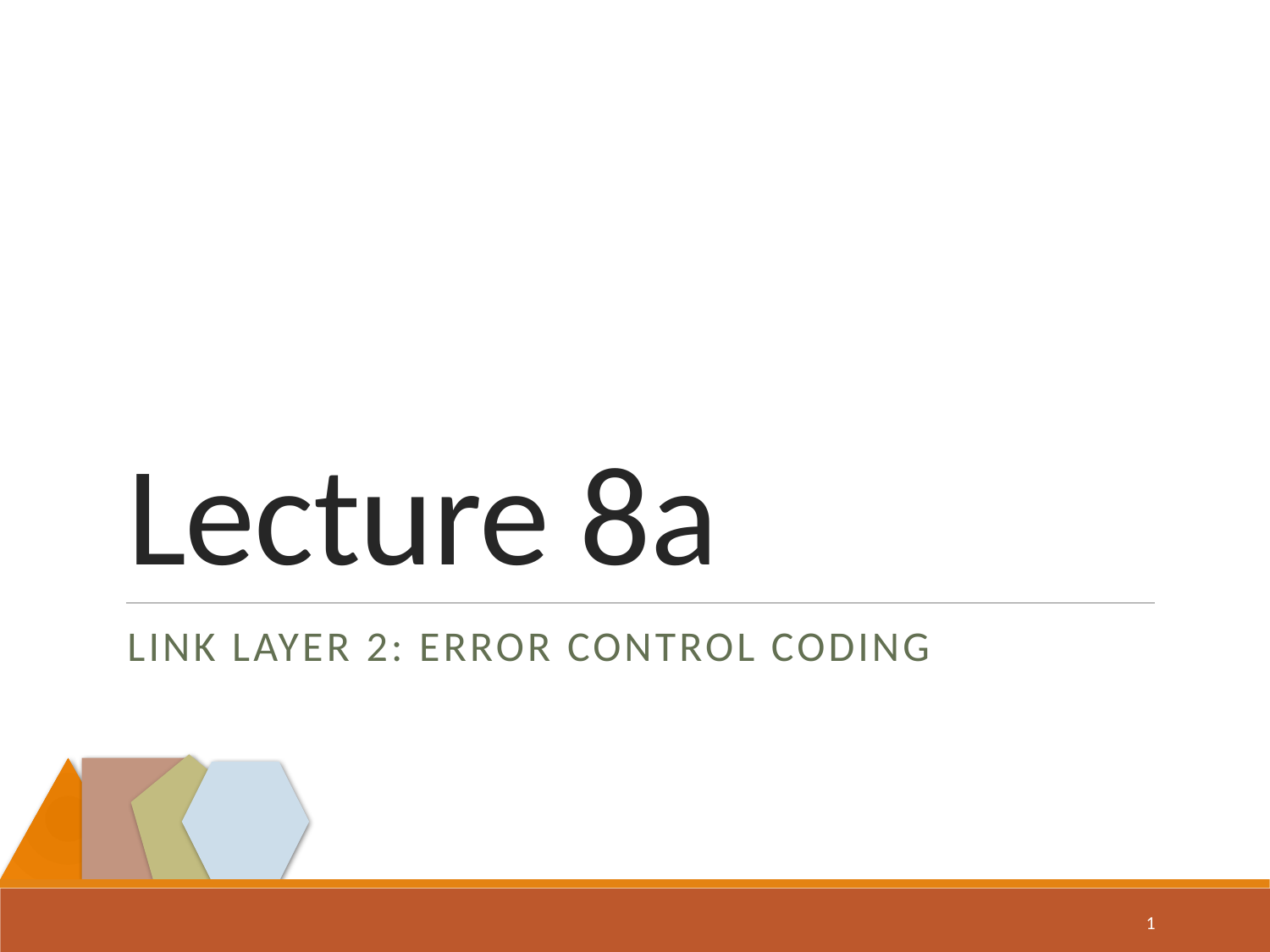

# Lecture 8a
Link Layer 2: Error Control Coding
1